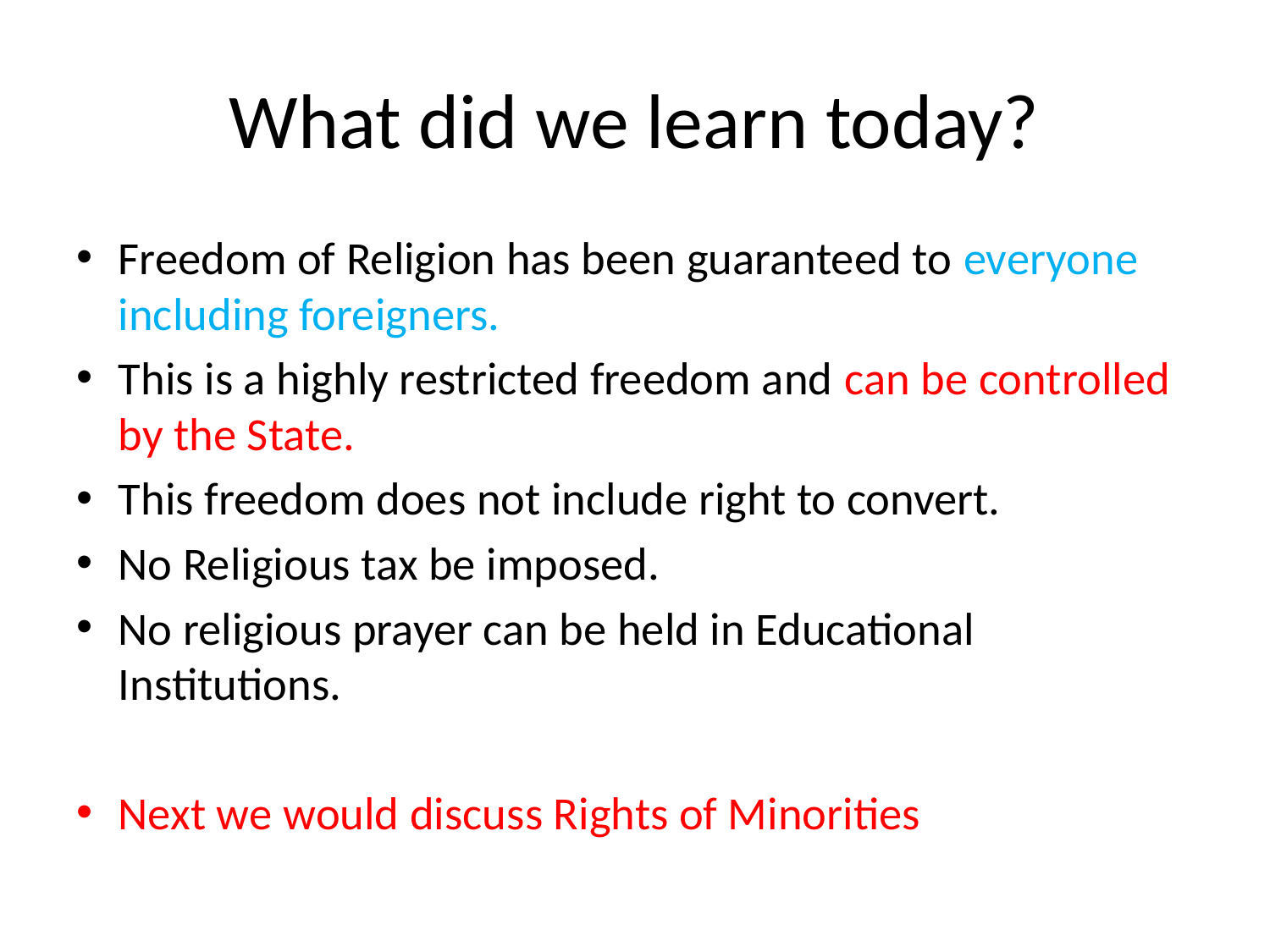

# What did we learn today?
Freedom of Religion has been guaranteed to everyone including foreigners.
This is a highly restricted freedom and can be controlled by the State.
This freedom does not include right to convert.
No Religious tax be imposed.
No religious prayer can be held in Educational Institutions.

Next we would discuss Rights of Minorities